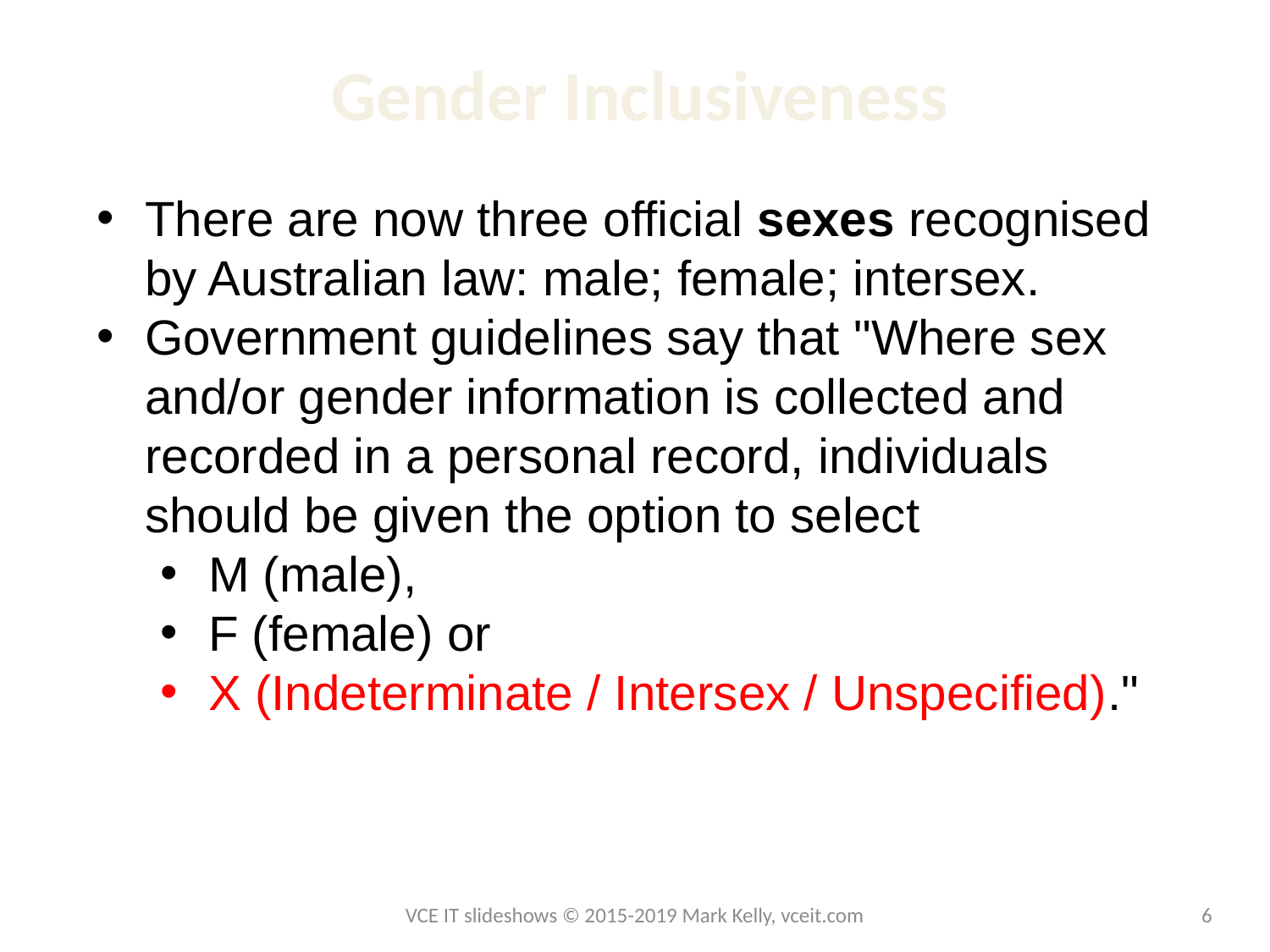

# Gender Inclusiveness
There are now three official sexes recognised by Australian law: male; female; intersex.
Government guidelines say that "Where sex and/or gender information is collected and recorded in a personal record, individuals should be given the option to select
M (male),
F (female) or
X (Indeterminate / Intersex / Unspecified)."

VCE IT slideshows © 2015-2019 Mark Kelly, vceit.com
6